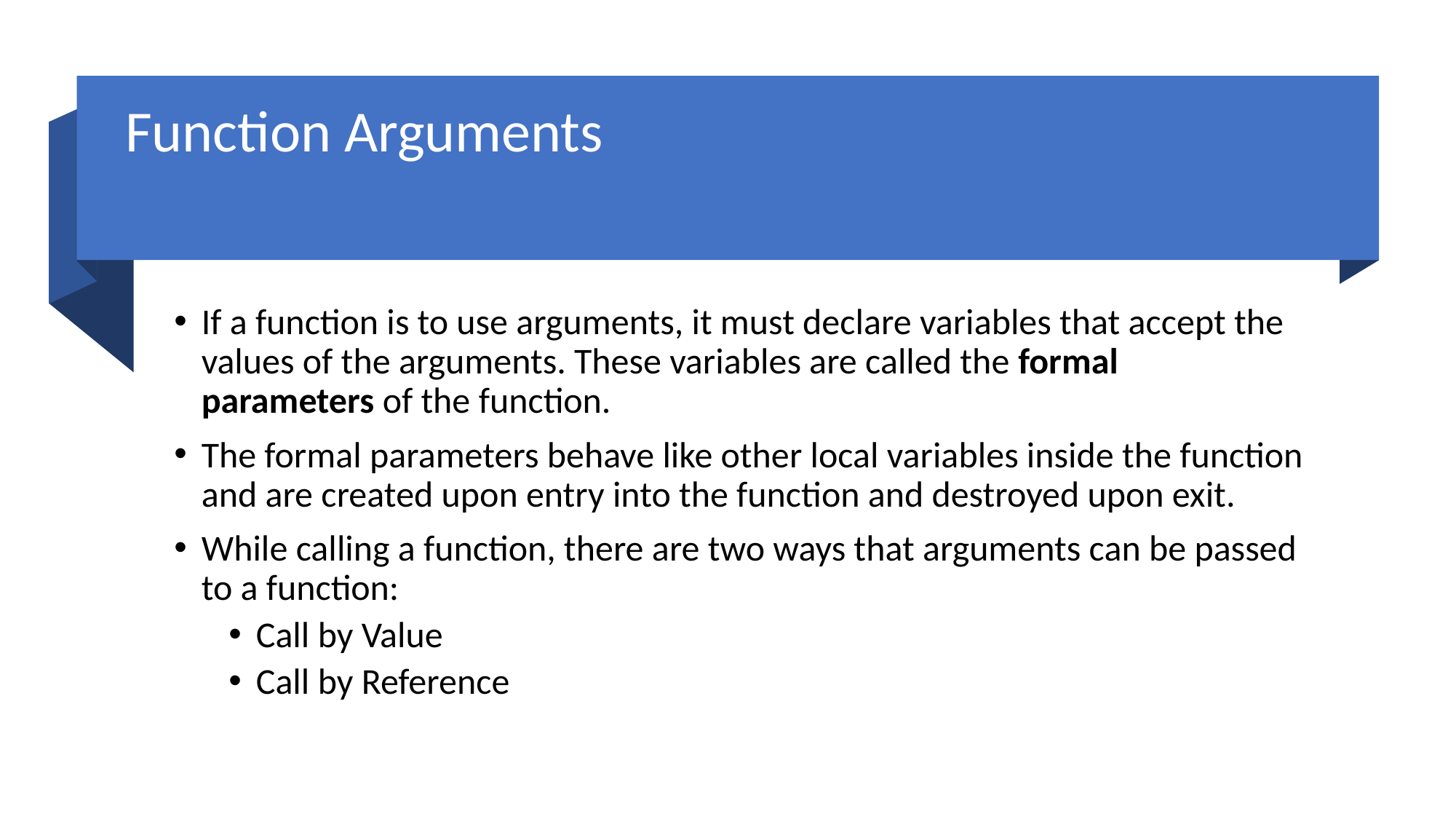

# Function Arguments

If a function is to use arguments, it must declare variables that accept the values of the arguments. These variables are called the formal parameters of the function.
The formal parameters behave like other local variables inside the function and are created upon entry into the function and destroyed upon exit.
While calling a function, there are two ways that arguments can be passed to a function:
Call by Value
Call by Reference